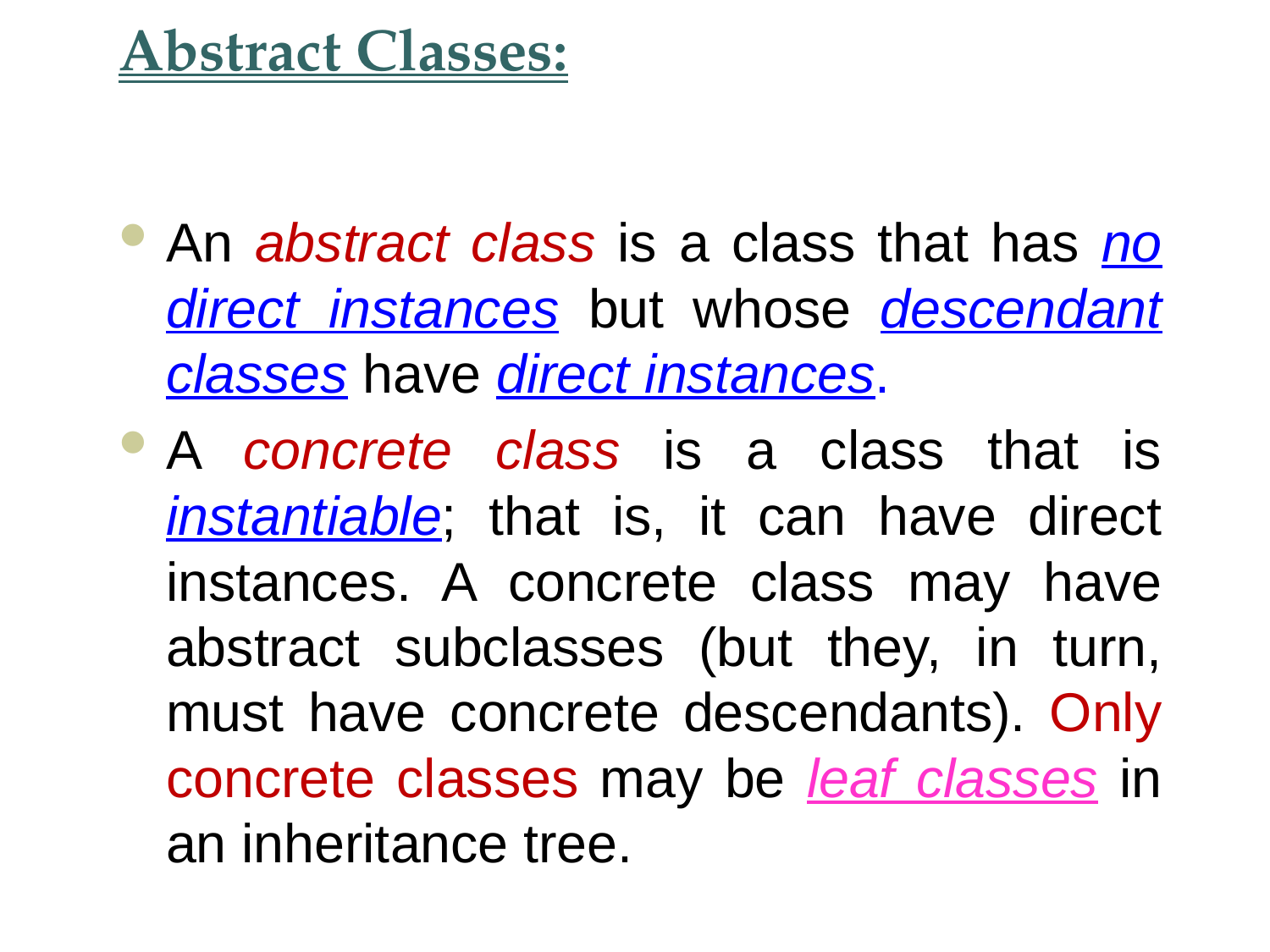

# Abstract Classes:
An abstract class is a class that has no direct instances but whose descendant classes have direct instances.
A concrete class is a class that is instantiable; that is, it can have direct instances. A concrete class may have abstract subclasses (but they, in turn, must have concrete descendants). Only concrete classes may be leaf classes in an inheritance tree.